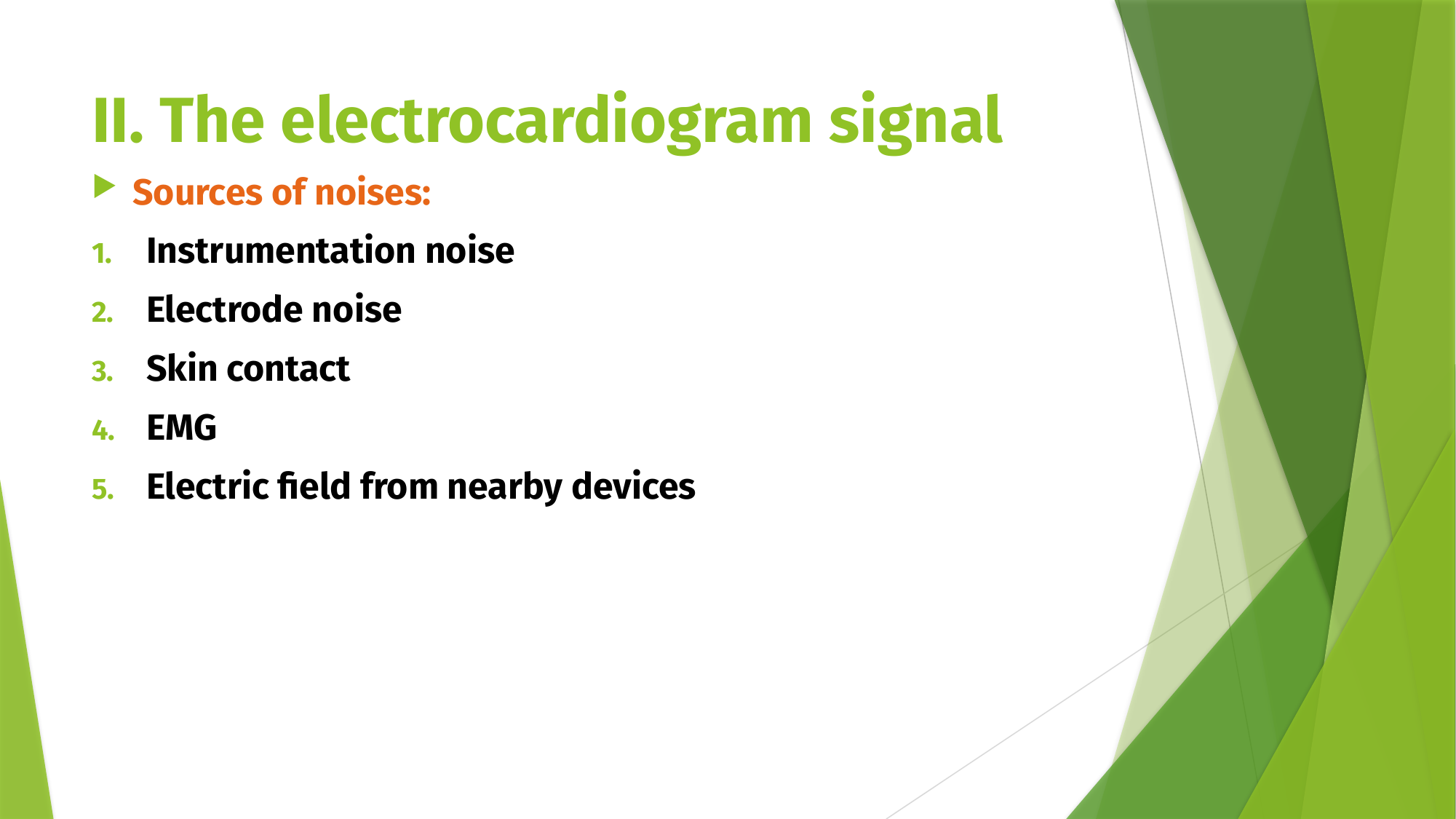

# II. The electrocardiogram signal
Sources of noises:
Instrumentation noise
Electrode noise
Skin contact
EMG
Electric field from nearby devices